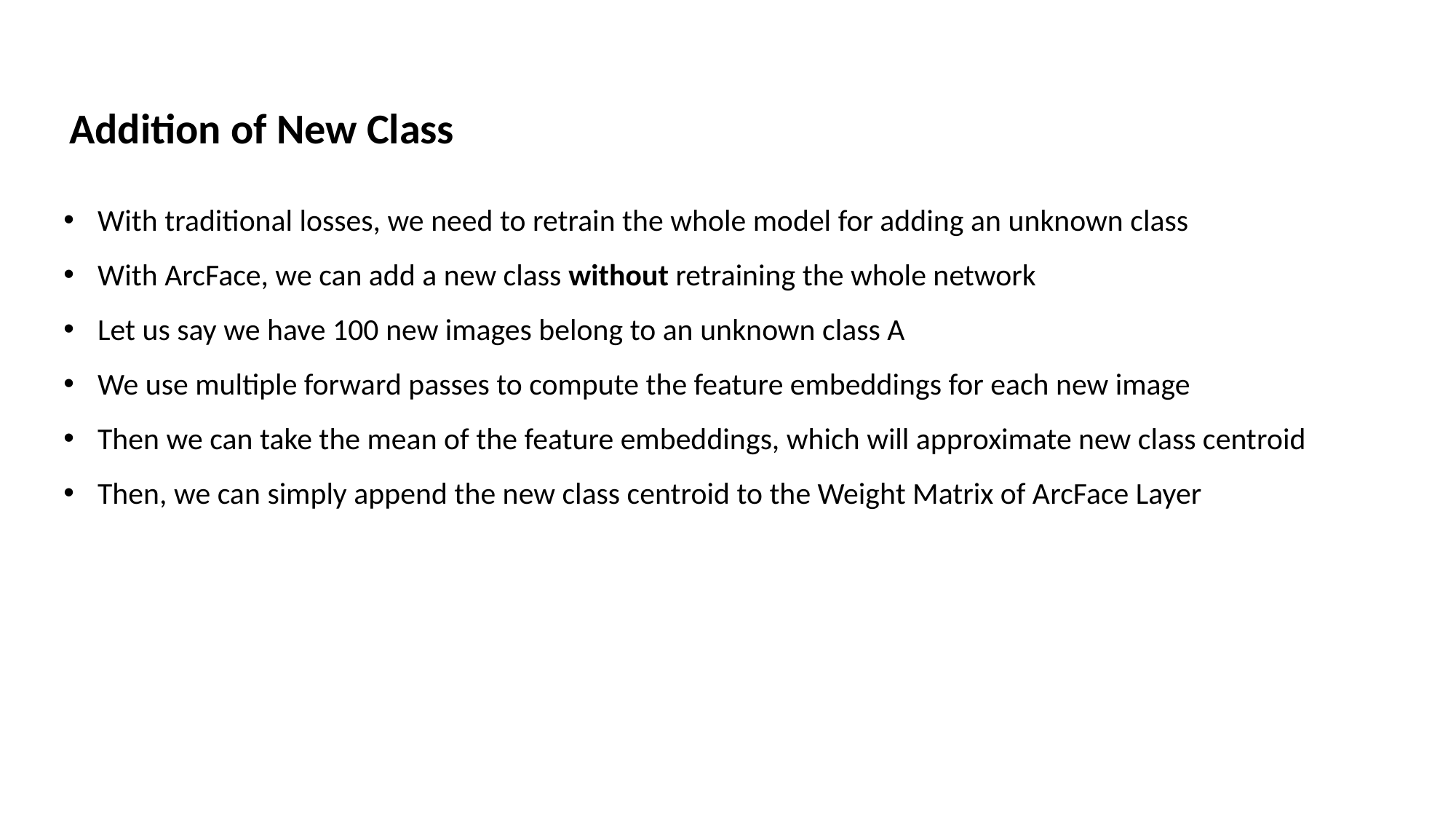

Addition of New Class
With traditional losses, we need to retrain the whole model for adding an unknown class
With ArcFace, we can add a new class without retraining the whole network
Let us say we have 100 new images belong to an unknown class A
We use multiple forward passes to compute the feature embeddings for each new image
Then we can take the mean of the feature embeddings, which will approximate new class centroid
Then, we can simply append the new class centroid to the Weight Matrix of ArcFace Layer